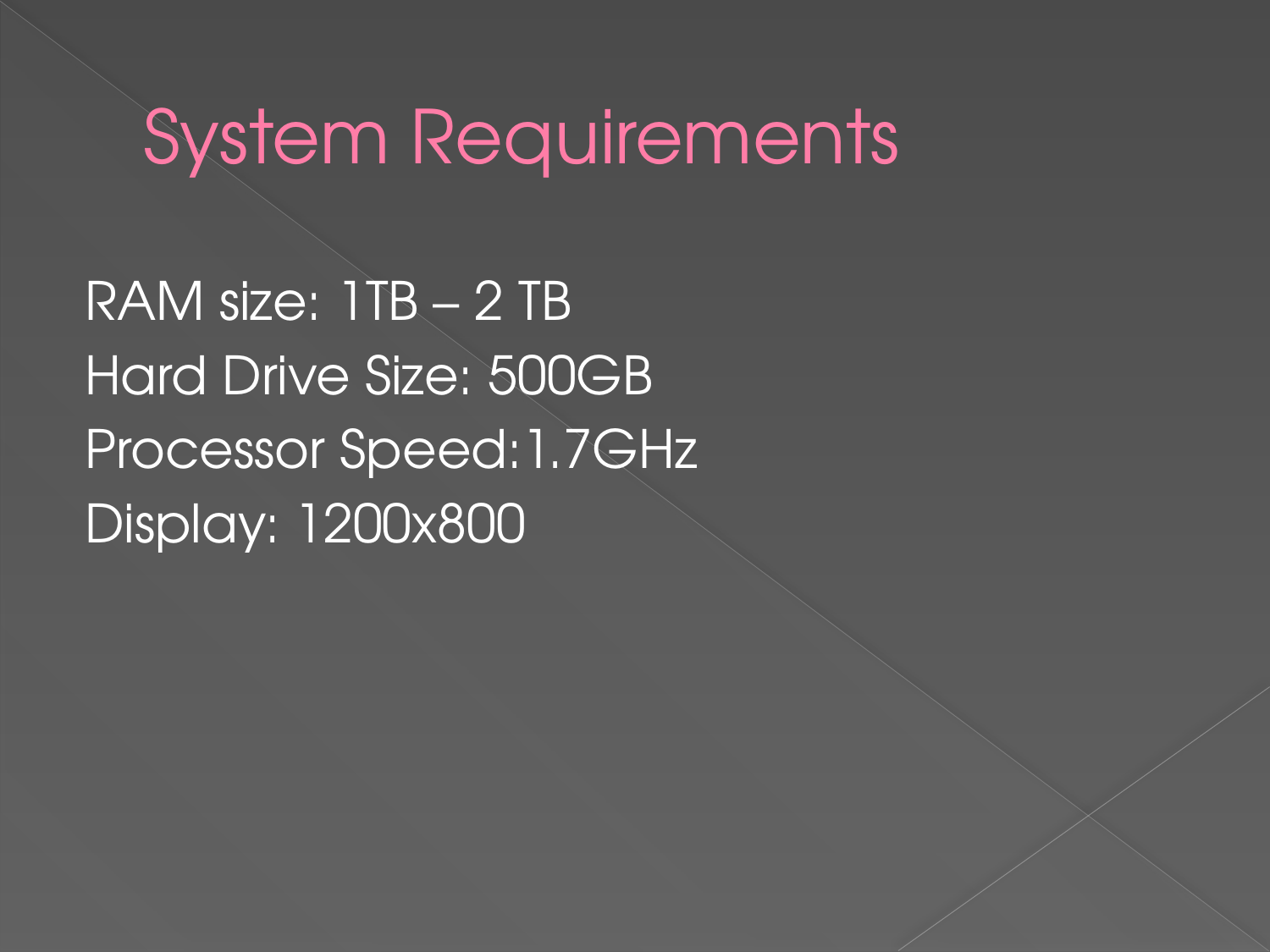

# System Requirements
RAM size: 1TB – 2 TB
Hard Drive Size: 500GB
Processor Speed:1.7GHz
Display: 1200x800